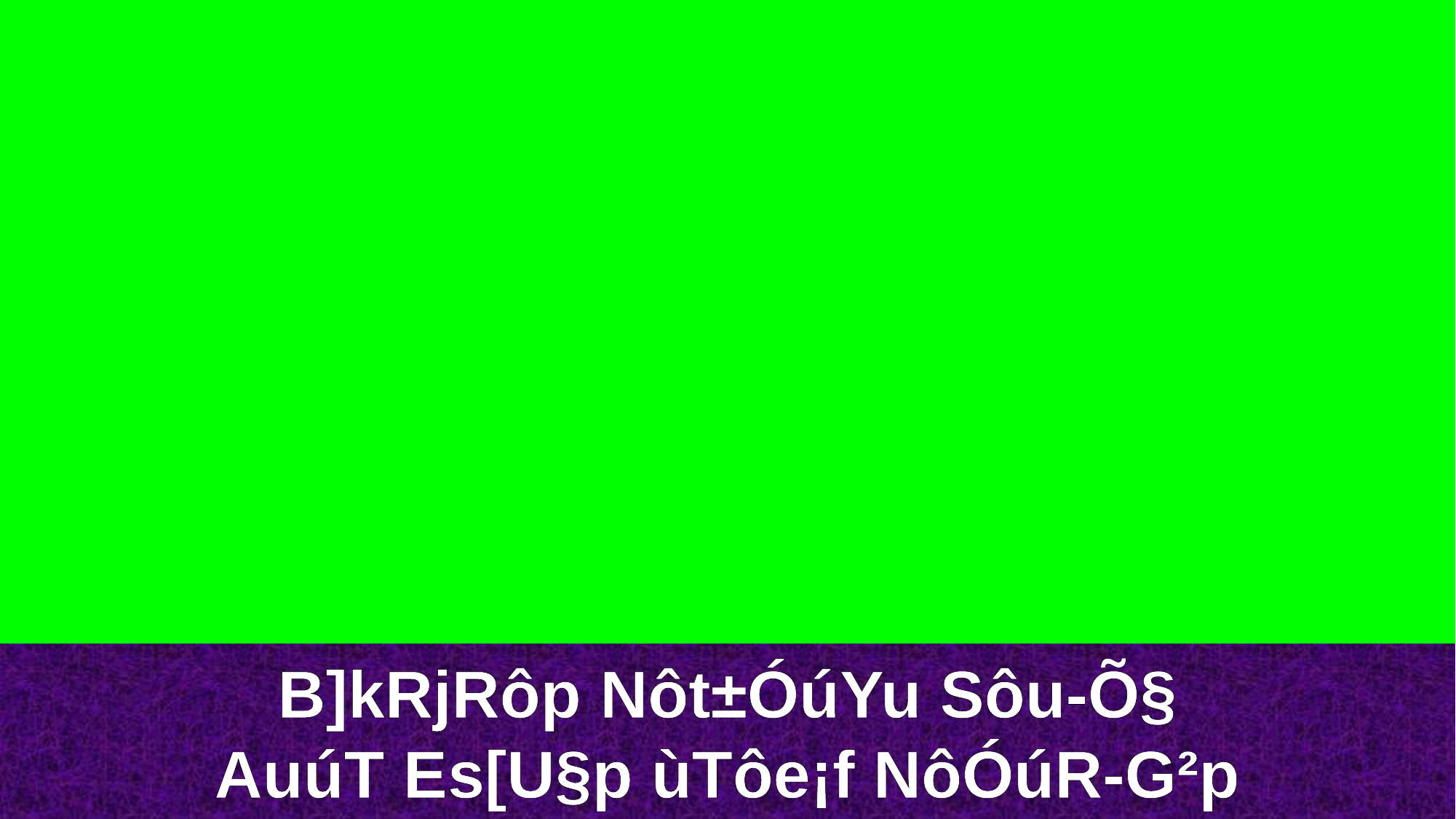

B]kRjRôp Nôt±ÓúYu Sôu-Õ§
AuúT Es[U§p ùTôe¡f NôÓúR-G²p